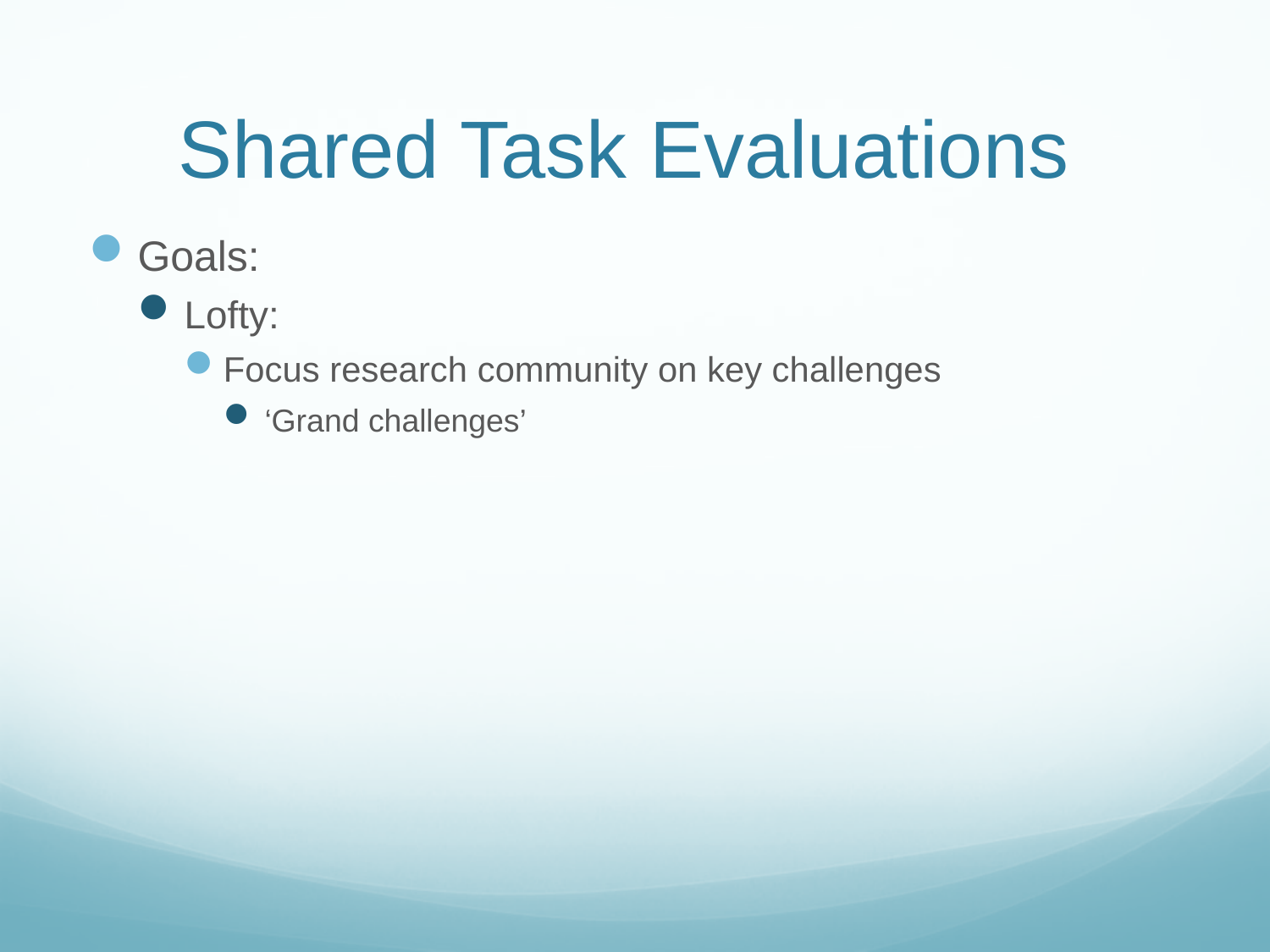

# Shared Task Evaluations
Goals:
Lofty:
Focus research community on key challenges
‘Grand challenges’